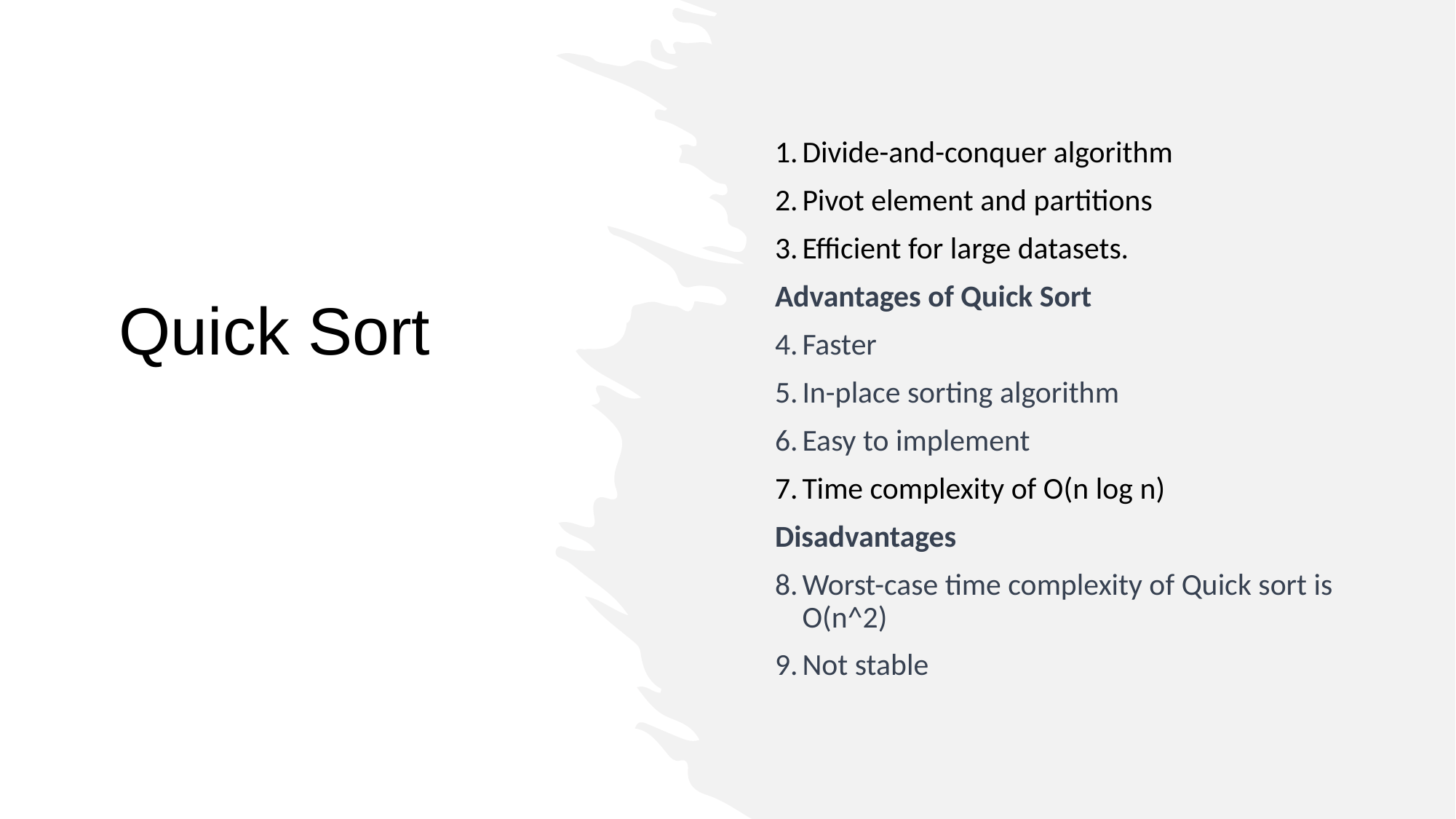

Divide-and-conquer algorithm
Pivot element and partitions
Efficient for large datasets.
Advantages of Quick Sort
Faster
In-place sorting algorithm
Easy to implement
Time complexity of O(n log n)
Disadvantages
Worst-case time complexity of Quick sort is O(n^2)
Not stable
# Quick Sort